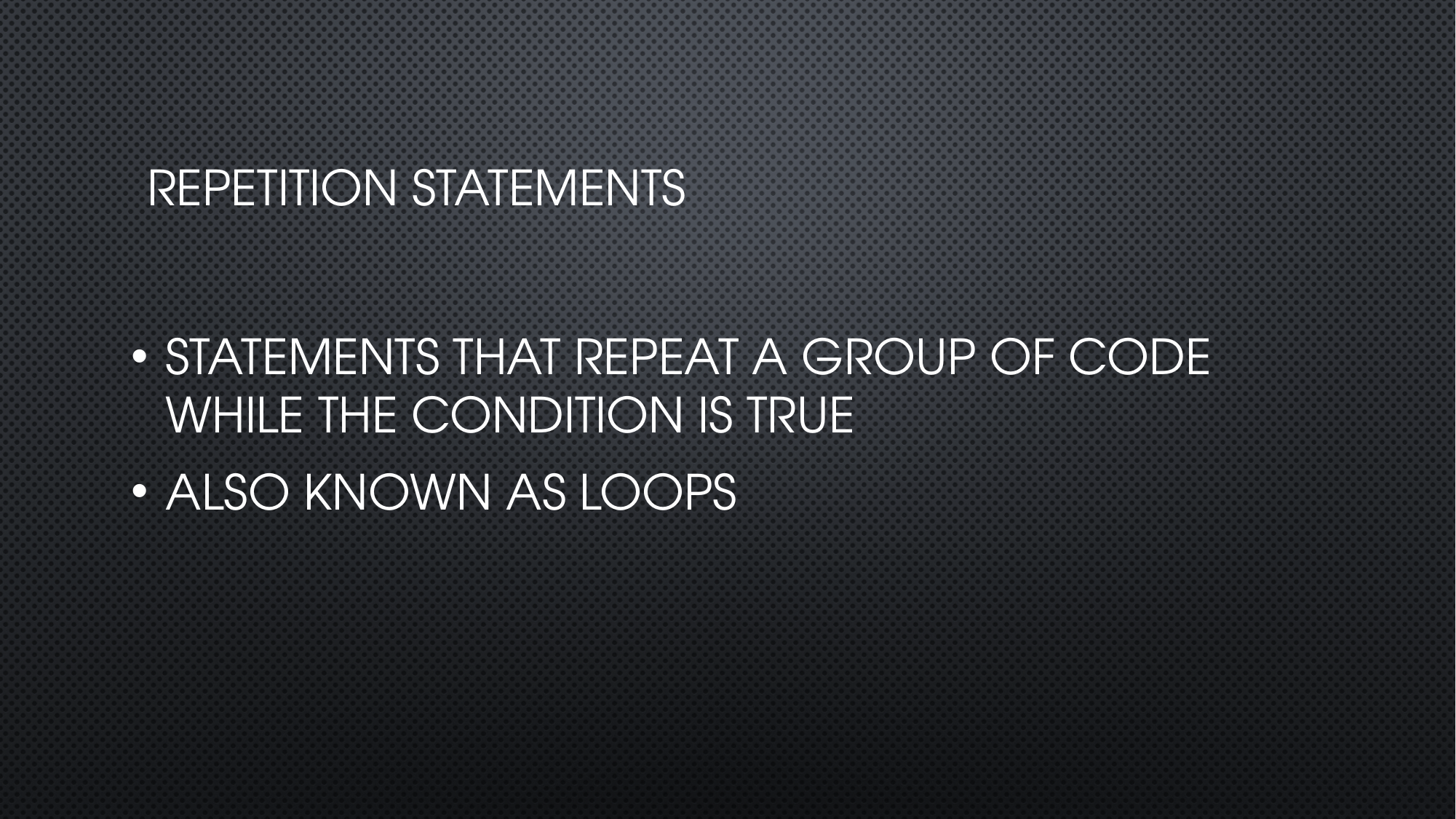

# Repetition statements
Statements that repeat a group of code while the condition is true
Also known as loops